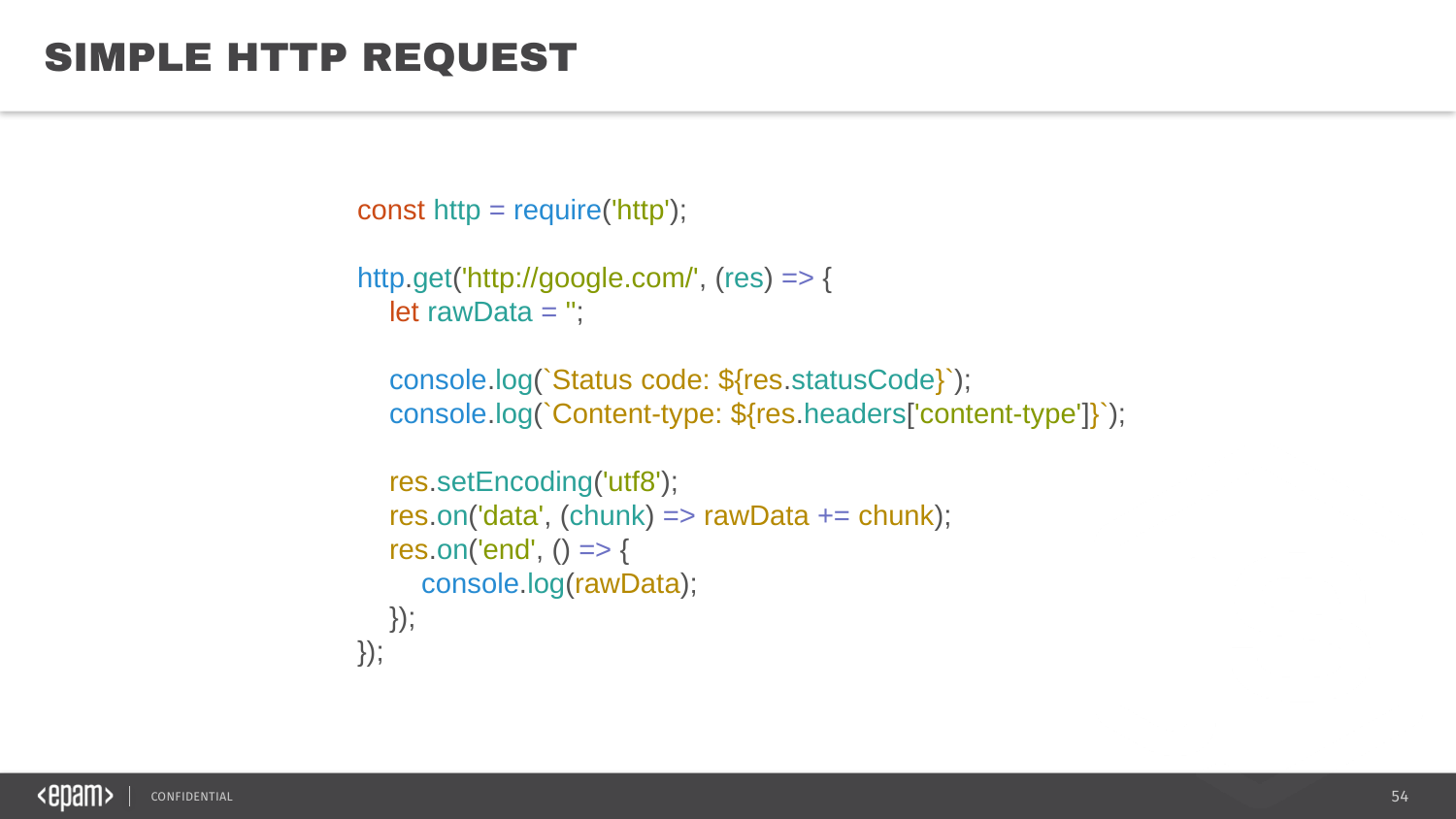

SIMPLE HTTP REQUEST
const http = require('http');
​
http.get('http://google.com/', (res) => {
    let rawData = '';
​
    console.log(`Status code: ${res.statusCode}`);
    console.log(`Content-type: ${res.headers['content-type']}`);
​
    res.setEncoding('utf8');
    res.on('data', (chunk) => rawData += chunk);
    res.on('end', () => {
        console.log(rawData);
    });
});